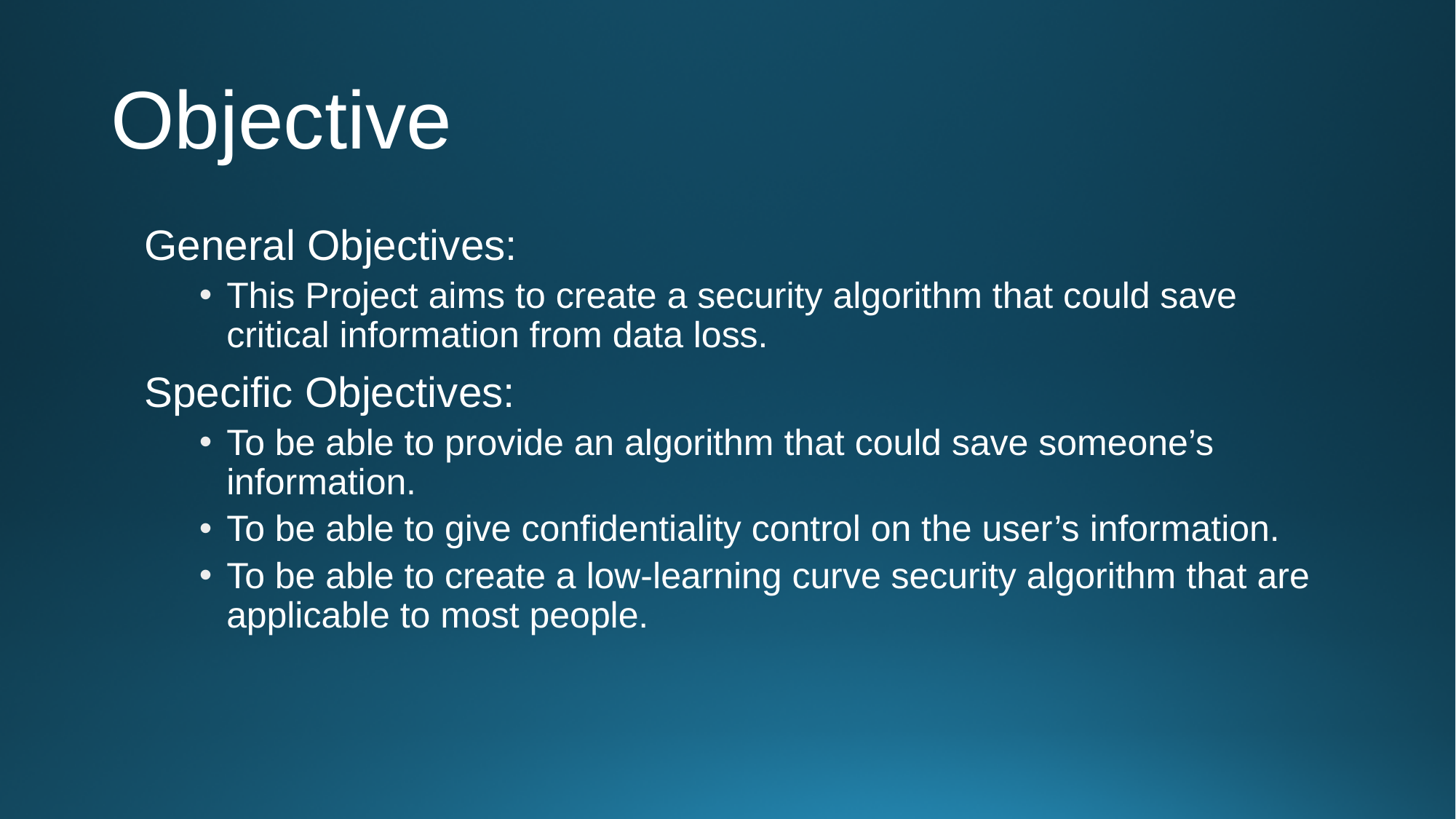

# Objective
General Objectives:
This Project aims to create a security algorithm that could save critical information from data loss.
Specific Objectives:
To be able to provide an algorithm that could save someone’s information.
To be able to give confidentiality control on the user’s information.
To be able to create a low-learning curve security algorithm that are applicable to most people.